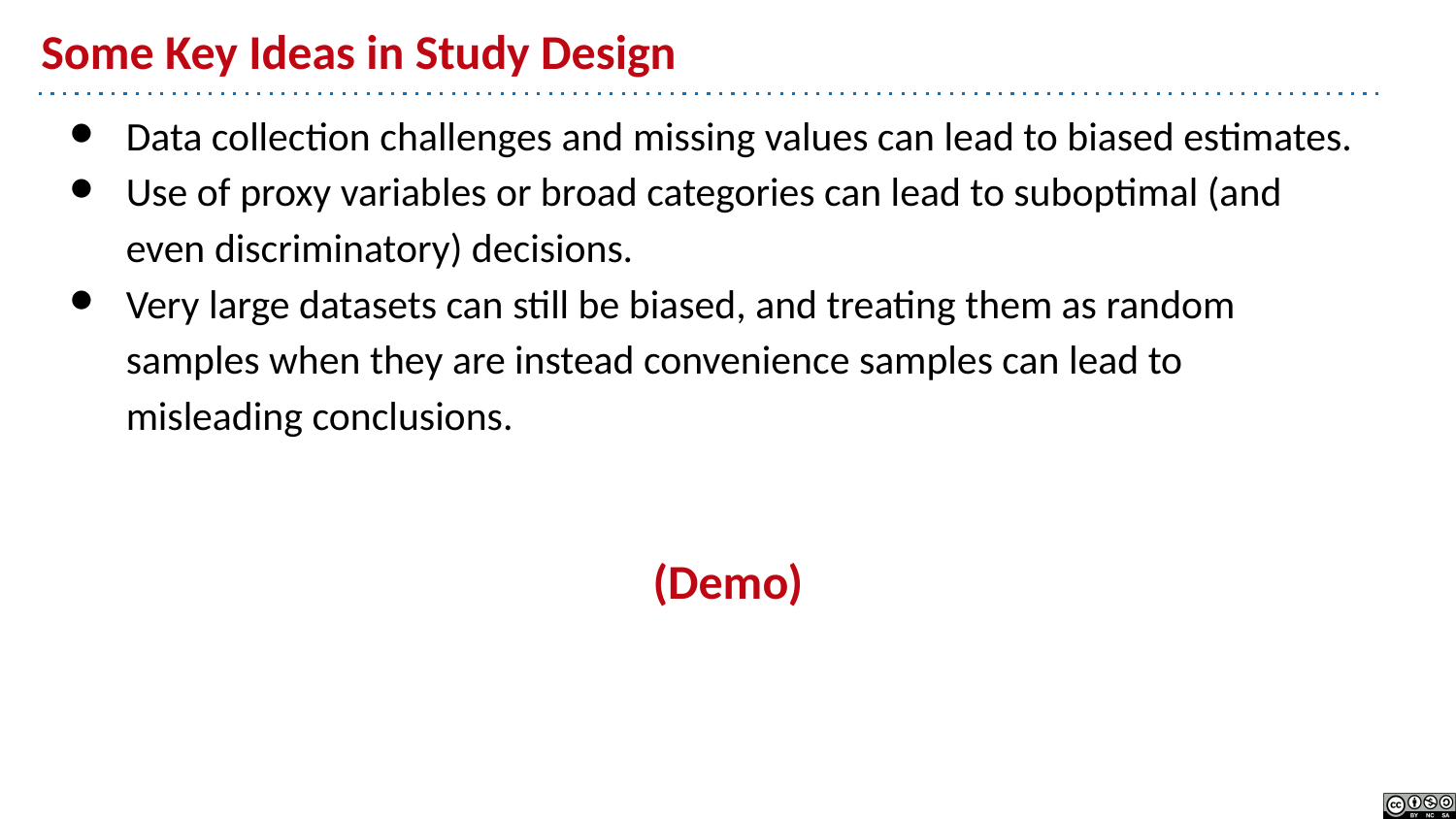

# Some Key Ideas in Study Design
Data collection challenges and missing values can lead to biased estimates.
Use of proxy variables or broad categories can lead to suboptimal (and even discriminatory) decisions.
Very large datasets can still be biased, and treating them as random samples when they are instead convenience samples can lead to misleading conclusions.
(Demo)